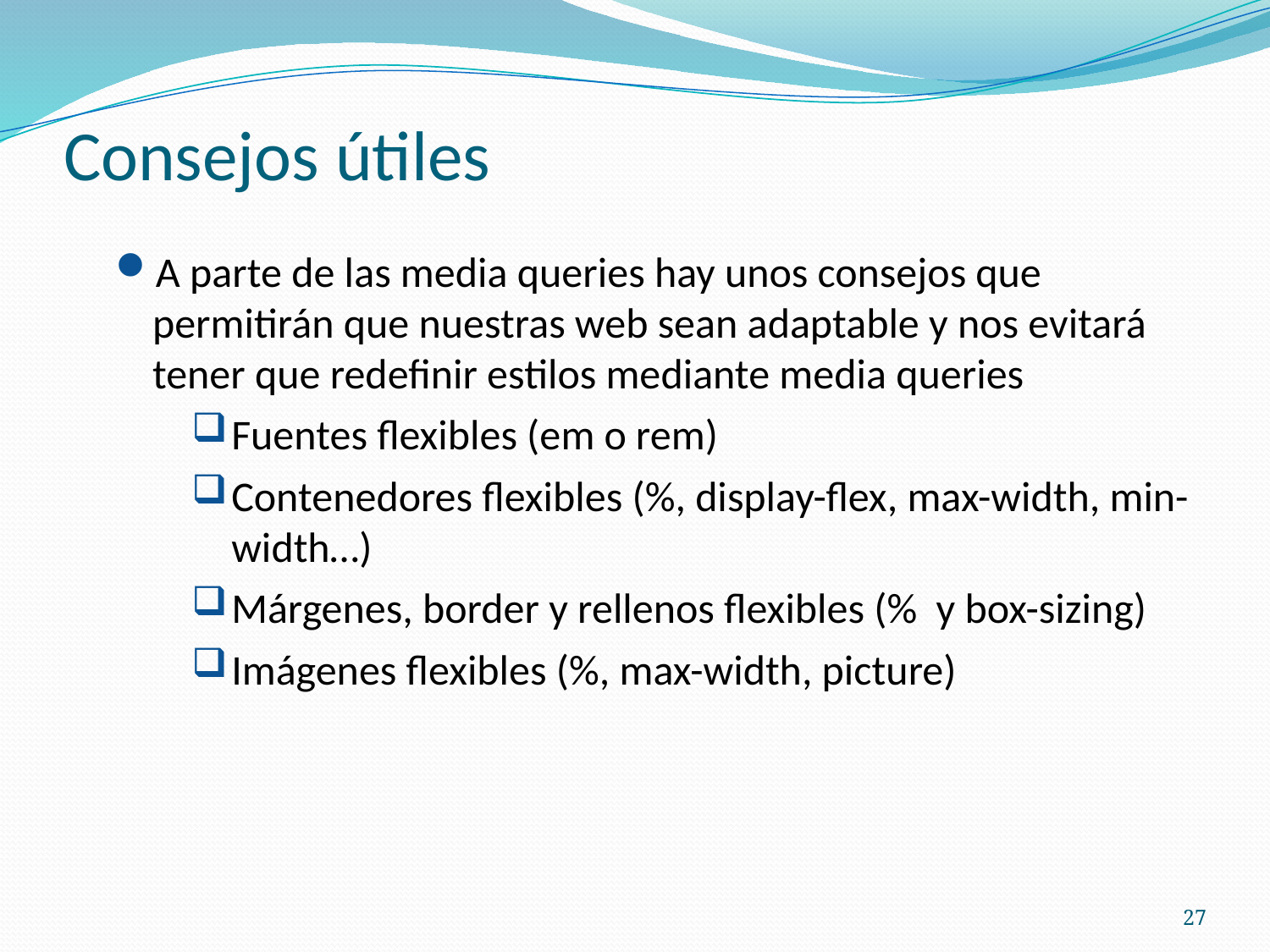

# Consejos útiles

A parte de las media queries hay unos consejos que permitirán que nuestras web sean adaptable y nos evitará tener que redefinir estilos mediante media queries
Fuentes flexibles (em o rem)
Contenedores flexibles (%, display-flex, max-width, min-width…)
Márgenes, border y rellenos flexibles (%  y box-sizing)
Imágenes flexibles (%, max-width, picture)

27